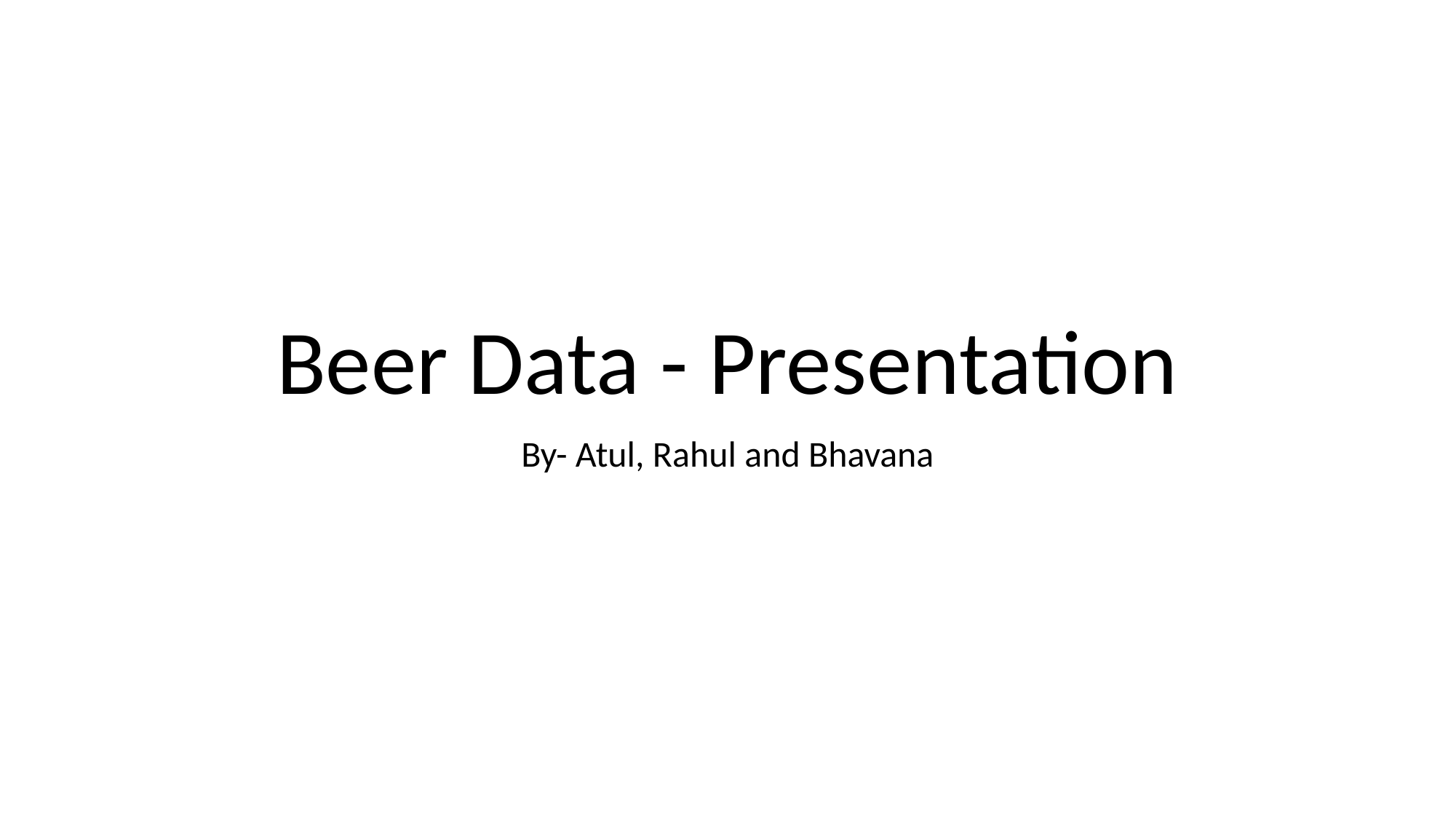

# Beer Data - Presentation
By- Atul, Rahul and Bhavana